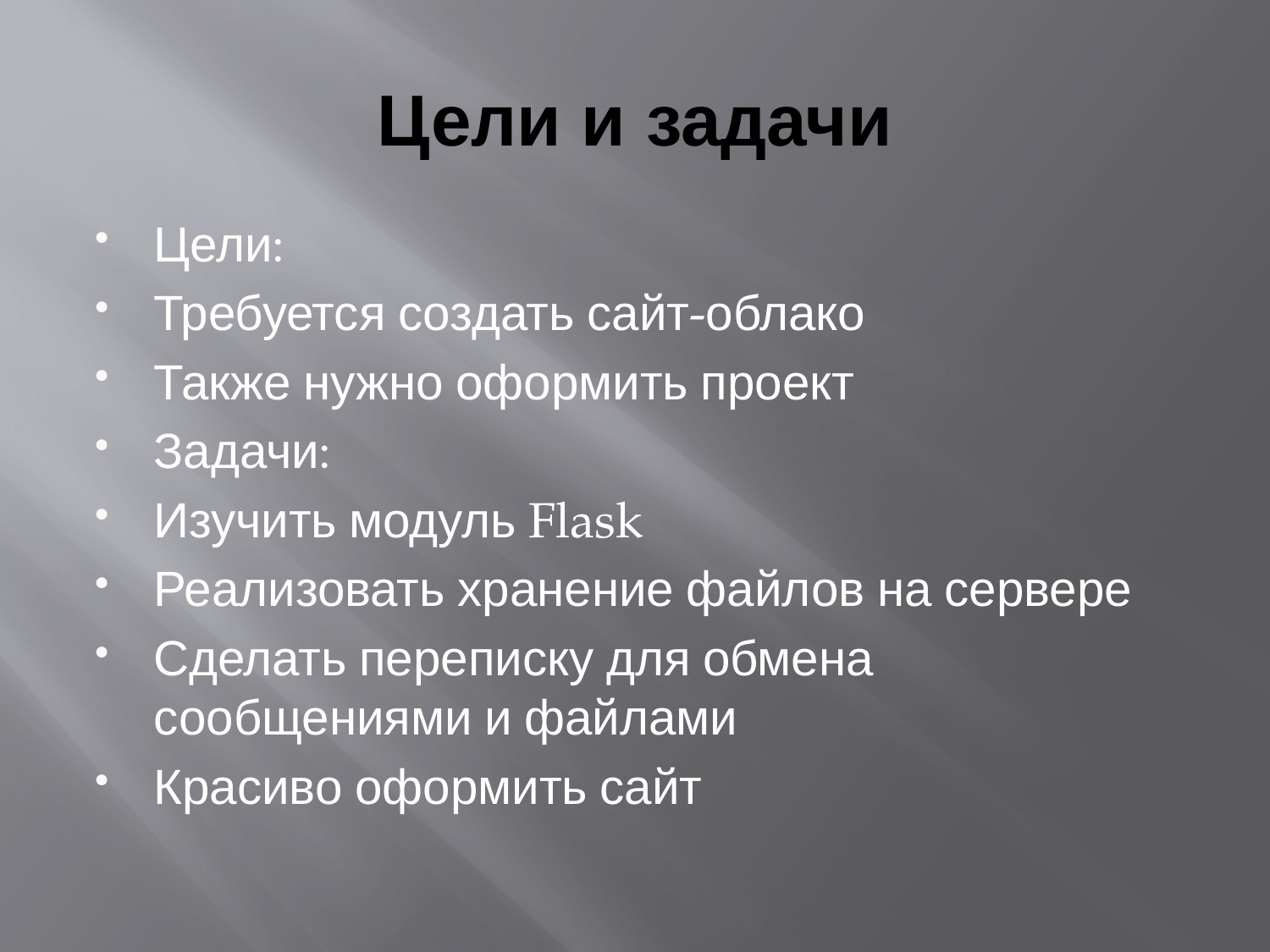

# Цели и задачи
Цели:
Требуется создать сайт-облако
Также нужно оформить проект
Задачи:
Изучить модуль Flask
Реализовать хранение файлов на сервере
Сделать переписку для обмена сообщениями и файлами
Красиво оформить сайт